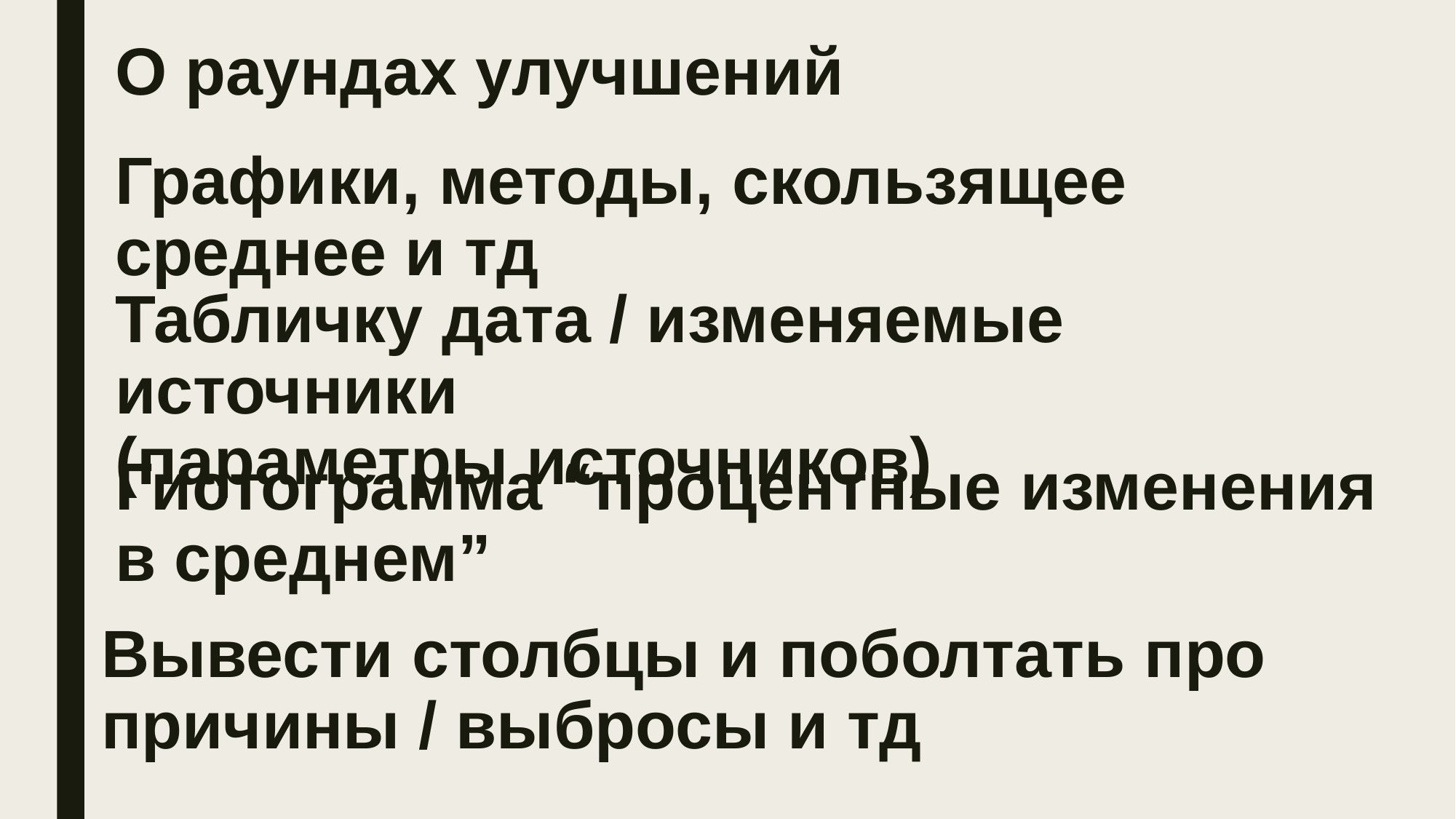

О раундах улучшений
Графики, методы, скользящее среднее и тд
Табличку дата / изменяемые источники
(параметры источников)
Гистограмма “процентные изменения в среднем”
Вывести столбцы и поболтать про причины / выбросы и тд